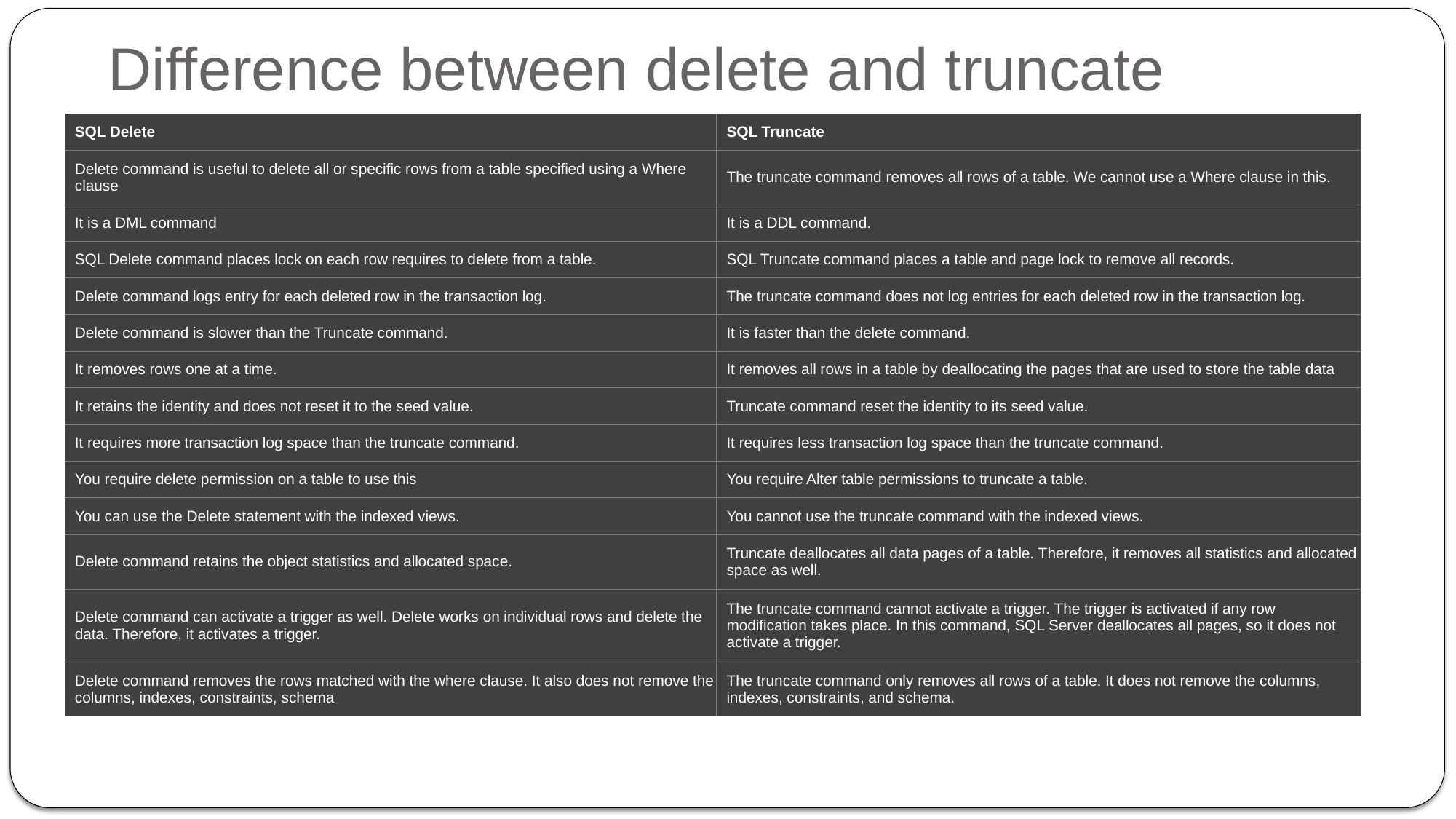

# Difference between delete and truncate
| SQL Delete | SQL Truncate |
| --- | --- |
| Delete command is useful to delete all or specific rows from a table specified using a Where clause | The truncate command removes all rows of a table. We cannot use a Where clause in this. |
| It is a DML command | It is a DDL command. |
| SQL Delete command places lock on each row requires to delete from a table. | SQL Truncate command places a table and page lock to remove all records. |
| Delete command logs entry for each deleted row in the transaction log. | The truncate command does not log entries for each deleted row in the transaction log. |
| Delete command is slower than the Truncate command. | It is faster than the delete command. |
| It removes rows one at a time. | It removes all rows in a table by deallocating the pages that are used to store the table data |
| It retains the identity and does not reset it to the seed value. | Truncate command reset the identity to its seed value. |
| It requires more transaction log space than the truncate command. | It requires less transaction log space than the truncate command. |
| You require delete permission on a table to use this | You require Alter table permissions to truncate a table. |
| You can use the Delete statement with the indexed views. | You cannot use the truncate command with the indexed views. |
| Delete command retains the object statistics and allocated space. | Truncate deallocates all data pages of a table. Therefore, it removes all statistics and allocated space as well. |
| Delete command can activate a trigger as well. Delete works on individual rows and delete the data. Therefore, it activates a trigger. | The truncate command cannot activate a trigger. The trigger is activated if any row modification takes place. In this command, SQL Server deallocates all pages, so it does not activate a trigger. |
| Delete command removes the rows matched with the where clause. It also does not remove the columns, indexes, constraints, schema | The truncate command only removes all rows of a table. It does not remove the columns, indexes, constraints, and schema. |